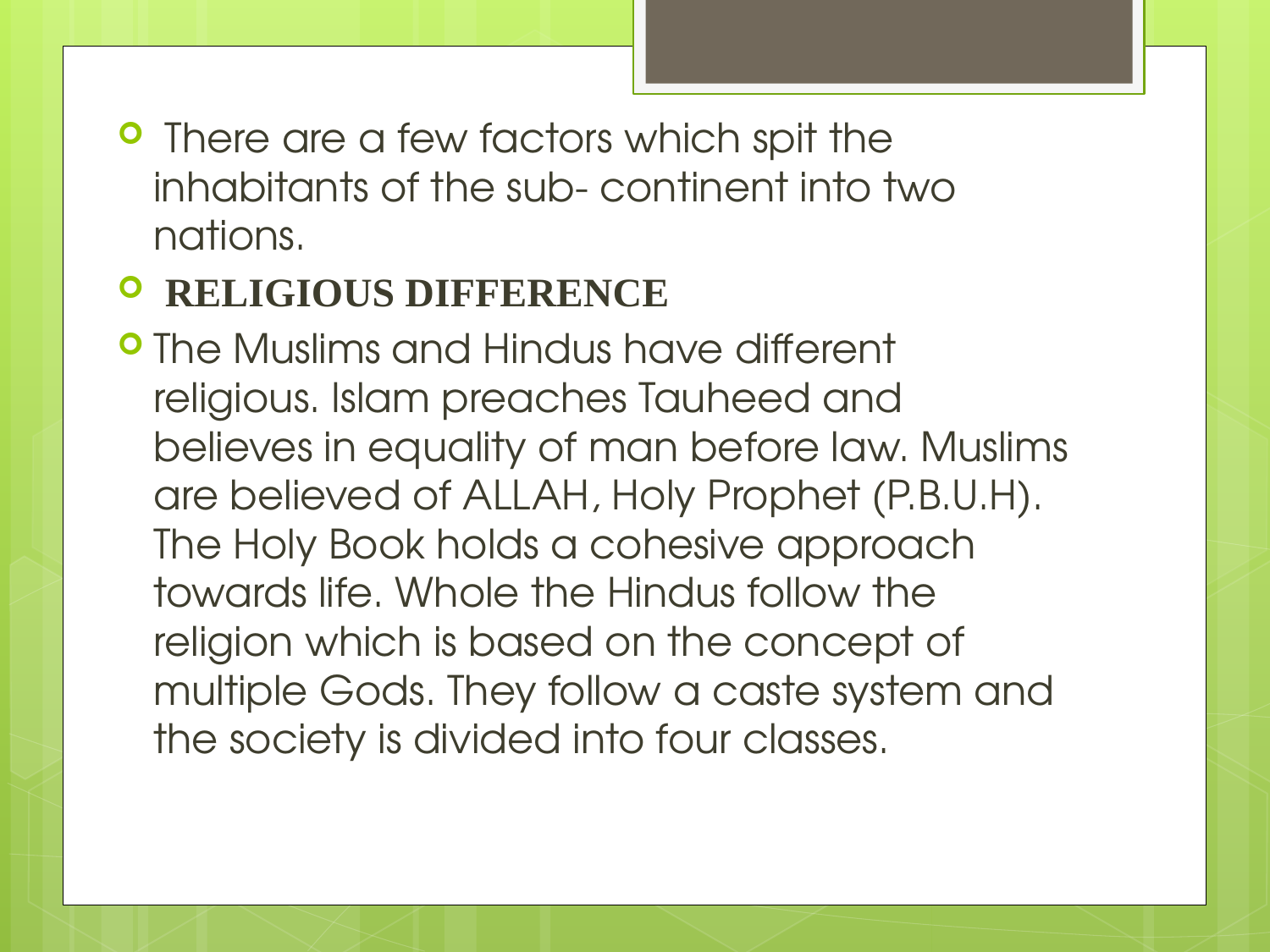

There are a few factors which spit the inhabitants of the sub- continent into two nations.
 RELIGIOUS DIFFERENCE
The Muslims and Hindus have different religious. Islam preaches Tauheed and believes in equality of man before law. Muslims are believed of ALLAH, Holy Prophet (P.B.U.H). The Holy Book holds a cohesive approach towards life. Whole the Hindus follow the religion which is based on the concept of multiple Gods. They follow a caste system and the society is divided into four classes.